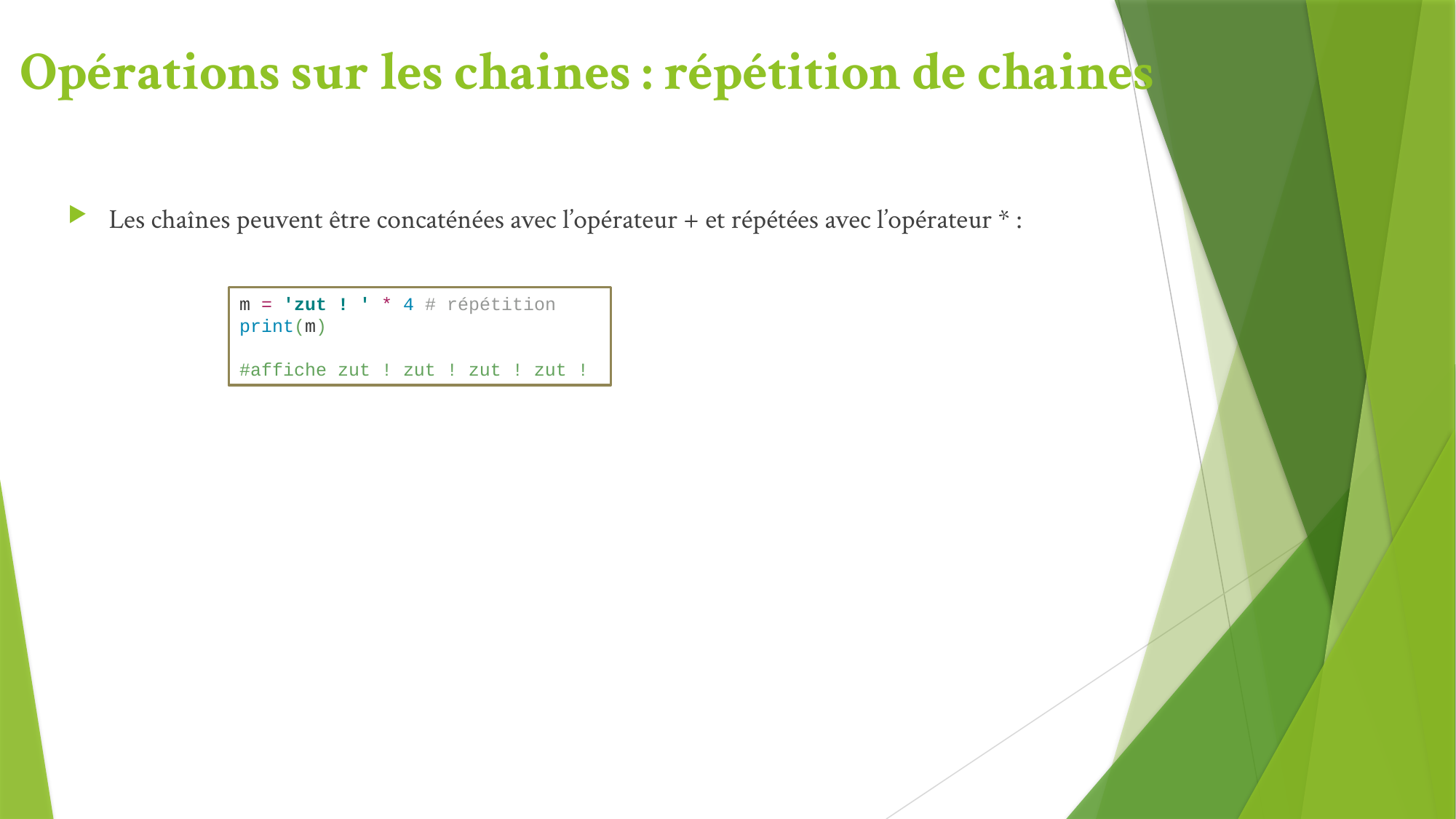

# Opérations sur les chaines : répétition de chaines
Les chaînes peuvent être concaténées avec l’opérateur + et répétées avec l’opérateur * :
m = 'zut ! ' * 4 # répétition
print(m)

#affiche zut ! zut ! zut ! zut !